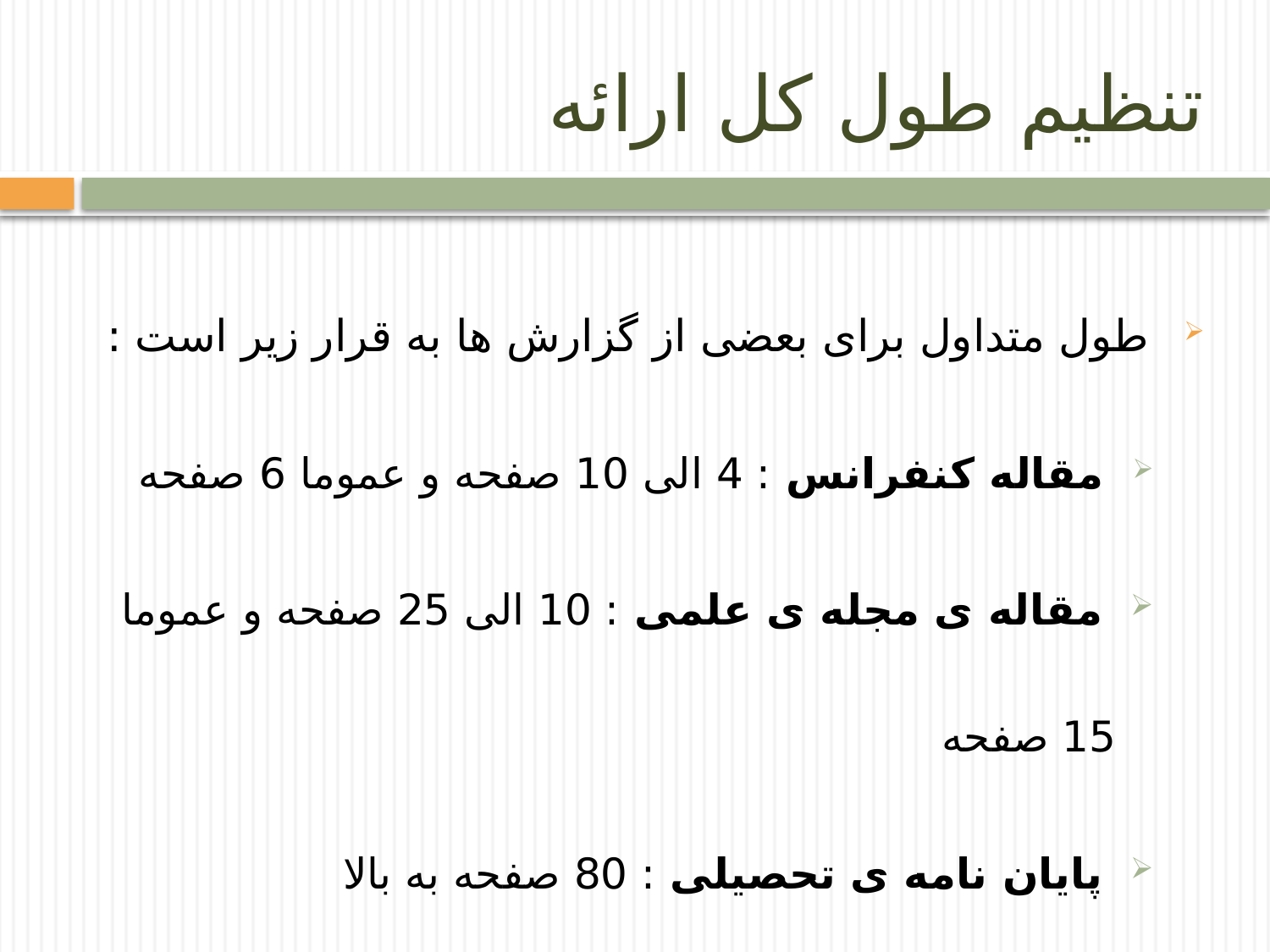

# تنظیم طول کل ارائه
 طول متداول برای بعضی از گزارش ها به قرار زیر است :
 مقاله کنفرانس : 4 الی 10 صفحه و عموما 6 صفحه
 مقاله ی مجله ی علمی : 10 الی 25 صفحه و عموما 15 صفحه
 پایان نامه ی تحصیلی : 80 صفحه به بالا